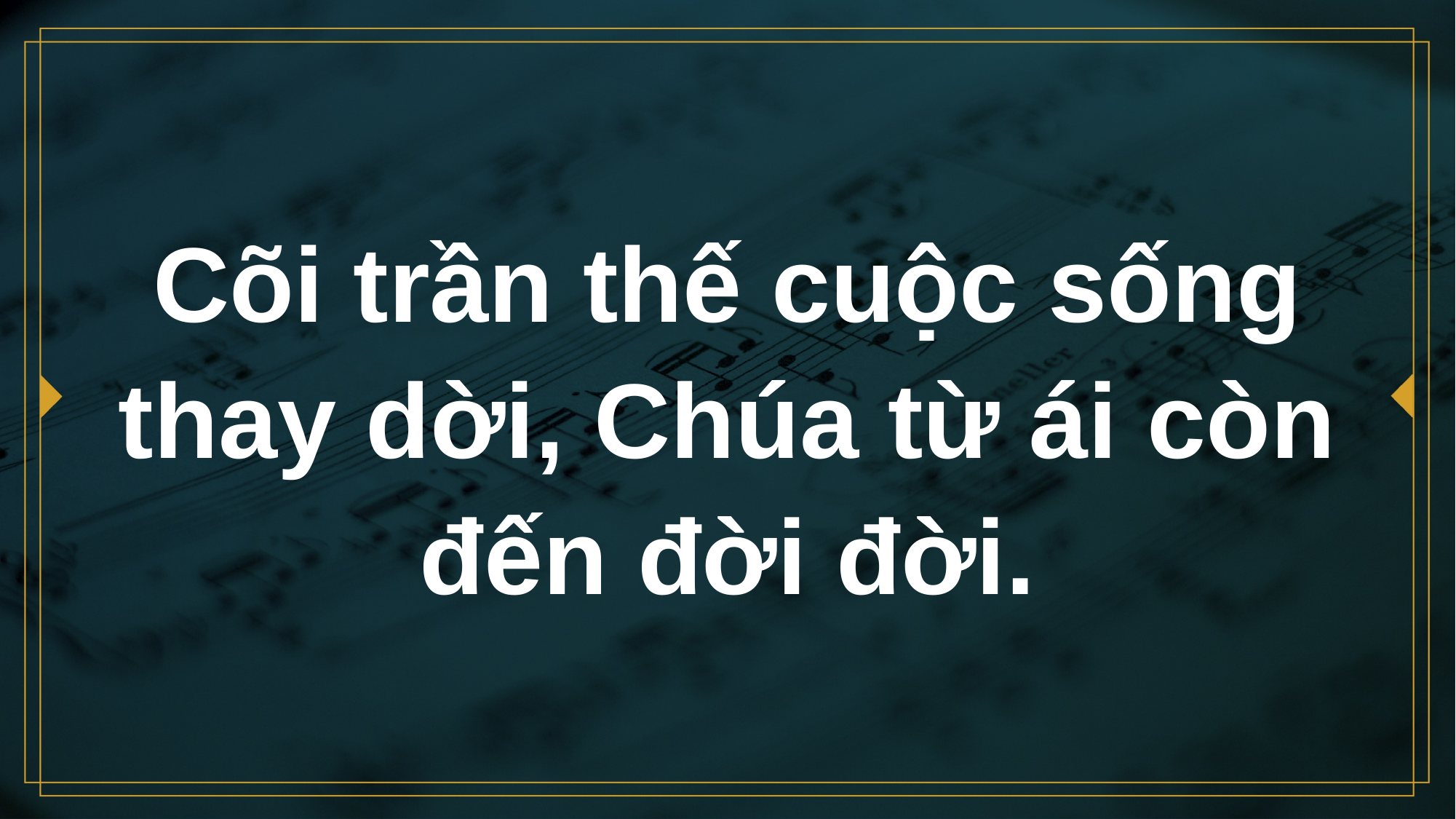

# Cõi trần thế cuộc sống thay dời, Chúa từ ái còn đến đời đời.